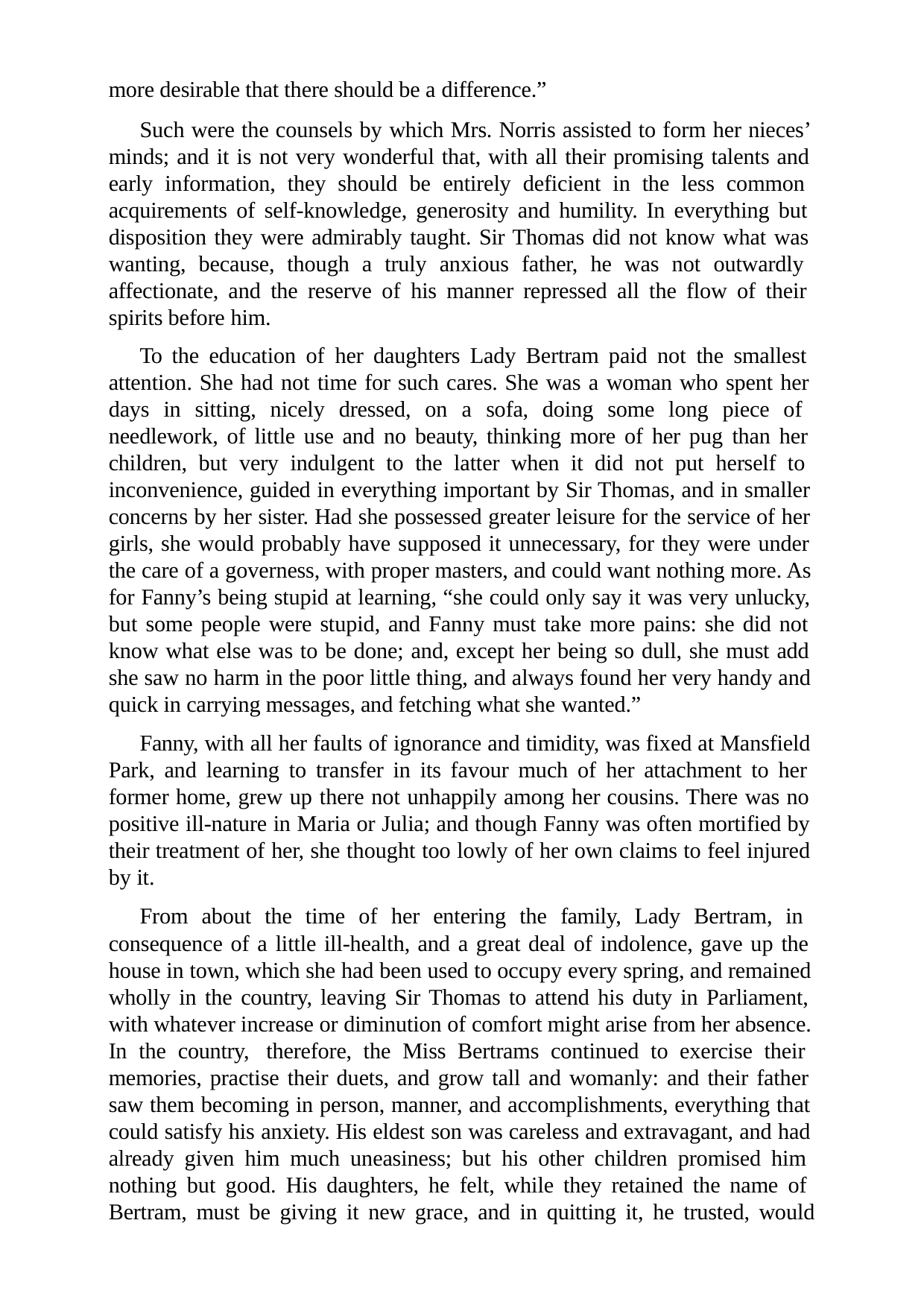

more desirable that there should be a difference.”
Such were the counsels by which Mrs. Norris assisted to form her nieces’  minds; and it is not very wonderful that, with all their promising talents and  early information, they should be entirely deficient in the less common  acquirements of self-knowledge, generosity and humility. In everything but  disposition they were admirably taught. Sir Thomas did not know what was  wanting, because, though a truly anxious father, he was not outwardly  affectionate, and the reserve of his manner repressed all the flow of their  spirits before him.
To the education of her daughters Lady Bertram paid not the smallest  attention. She had not time for such cares. She was a woman who spent her  days in sitting, nicely dressed, on a sofa, doing some long piece of  needlework, of little use and no beauty, thinking more of her pug than her  children, but very indulgent to the latter when it did not put herself to  inconvenience, guided in everything important by Sir Thomas, and in smaller  concerns by her sister. Had she possessed greater leisure for the service of her  girls, she would probably have supposed it unnecessary, for they were under  the care of a governess, with proper masters, and could want nothing more. As  for Fanny’s being stupid at learning, “she could only say it was very unlucky,  but some people were stupid, and Fanny must take more pains: she did not  know what else was to be done; and, except her being so dull, she must add  she saw no harm in the poor little thing, and always found her very handy and  quick in carrying messages, and fetching what she wanted.”
Fanny, with all her faults of ignorance and timidity, was fixed at Mansfield  Park, and learning to transfer in its favour much of her attachment to her  former home, grew up there not unhappily among her cousins. There was no  positive ill-nature in Maria or Julia; and though Fanny was often mortified by  their treatment of her, she thought too lowly of her own claims to feel injured  by it.
From about the time of her entering the family, Lady Bertram, in  consequence of a little ill-health, and a great deal of indolence, gave up the  house in town, which she had been used to occupy every spring, and remained  wholly in the country, leaving Sir Thomas to attend his duty in Parliament,  with whatever increase or diminution of comfort might arise from her absence.  In the country, therefore, the Miss Bertrams continued to exercise their  memories, practise their duets, and grow tall and womanly: and their father  saw them becoming in person, manner, and accomplishments, everything that  could satisfy his anxiety. His eldest son was careless and extravagant, and had  already given him much uneasiness; but his other children promised him  nothing but good. His daughters, he felt, while they retained the name of  Bertram, must be giving it new grace, and in quitting it, he trusted, would